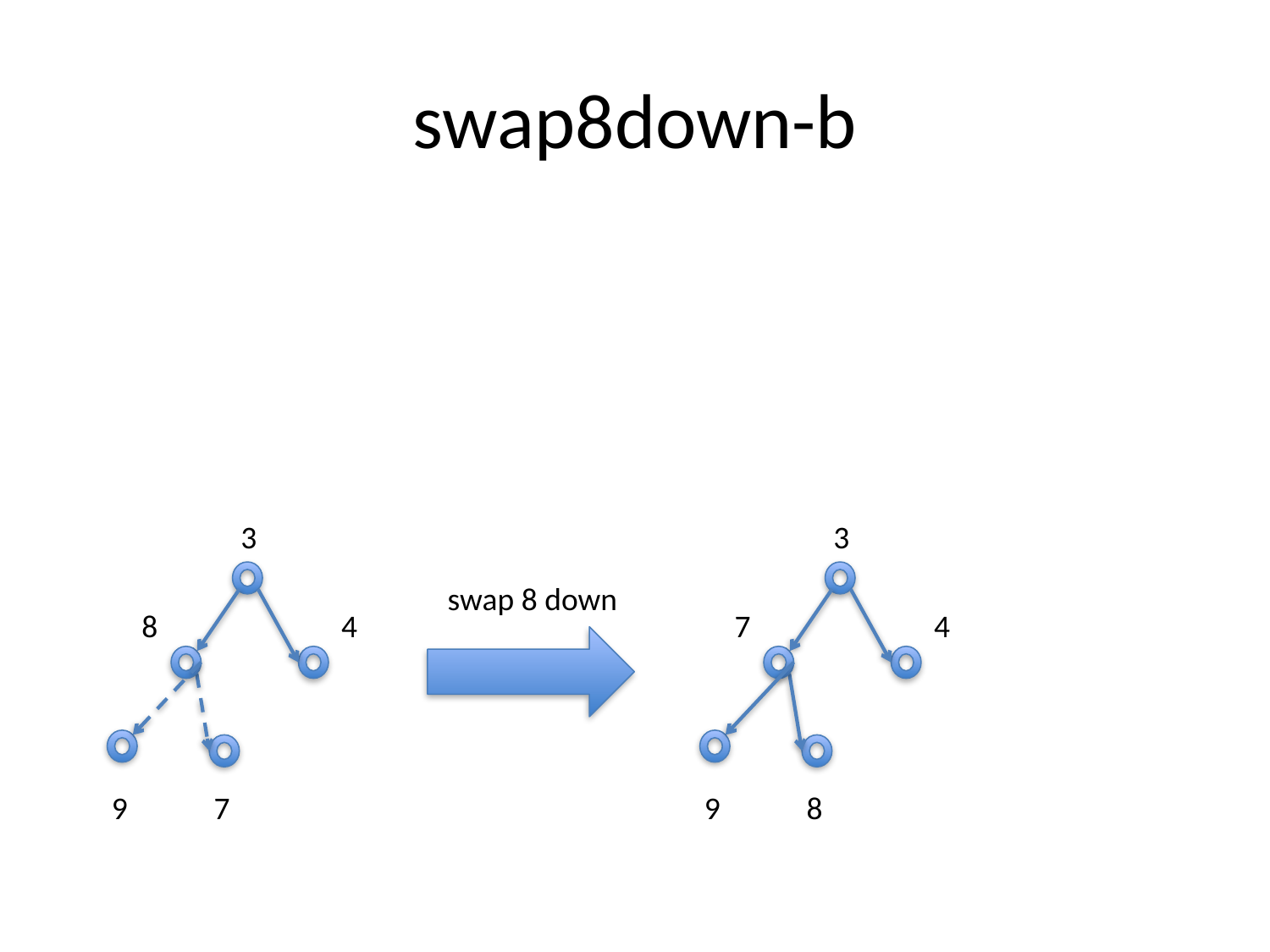

# swap8down-b
3

8
4

9
7
3

7
4

9
8
swap 8 down